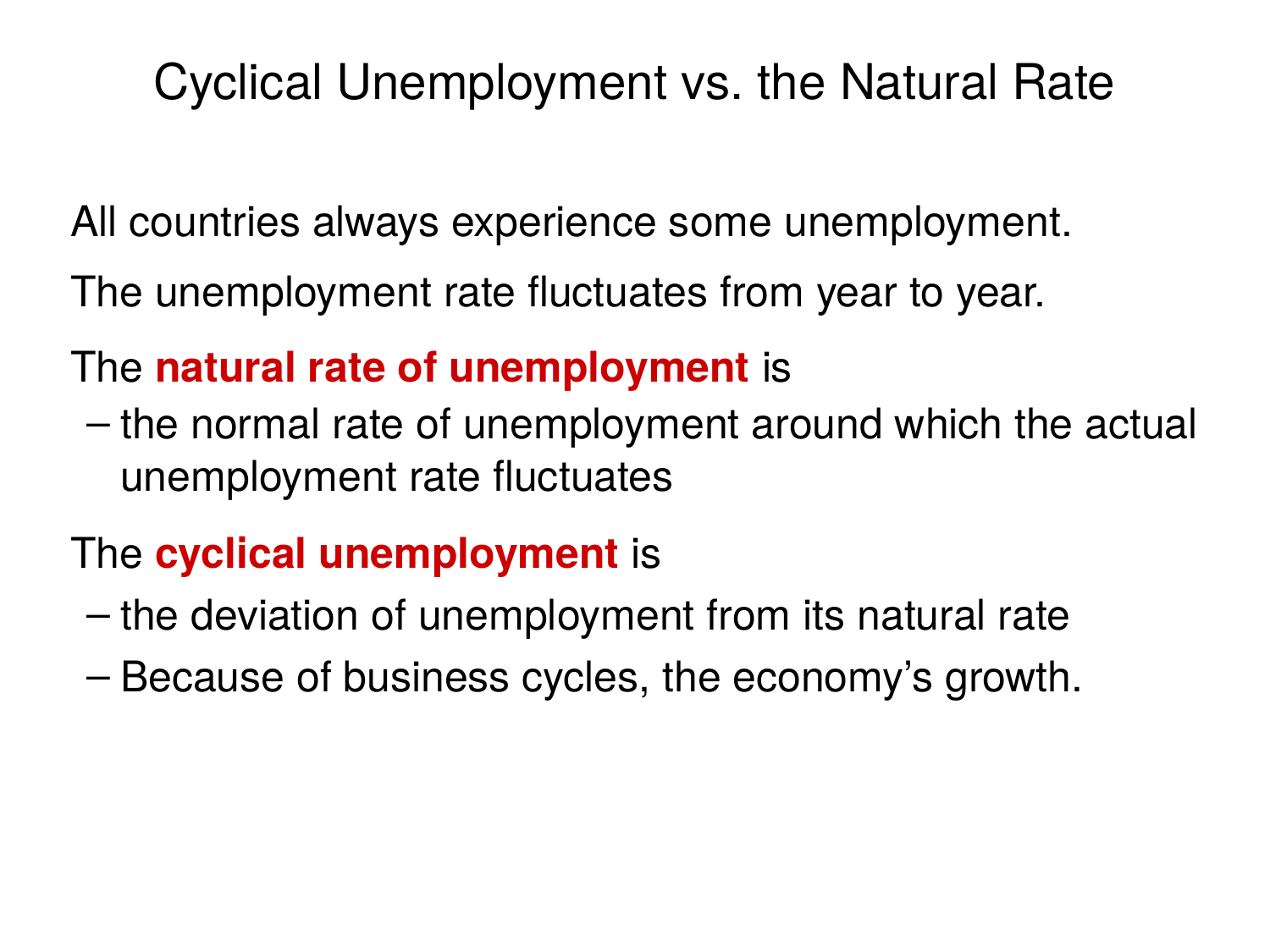

# Cyclical Unemployment vs. the Natural Rate
All countries always experience some unemployment.
The unemployment rate fluctuates from year to year.
The natural rate of unemployment is
the normal rate of unemployment around which the actual unemployment rate fluctuates
The cyclical unemployment is
the deviation of unemployment from its natural rate
Because of business cycles, the economy’s growth.